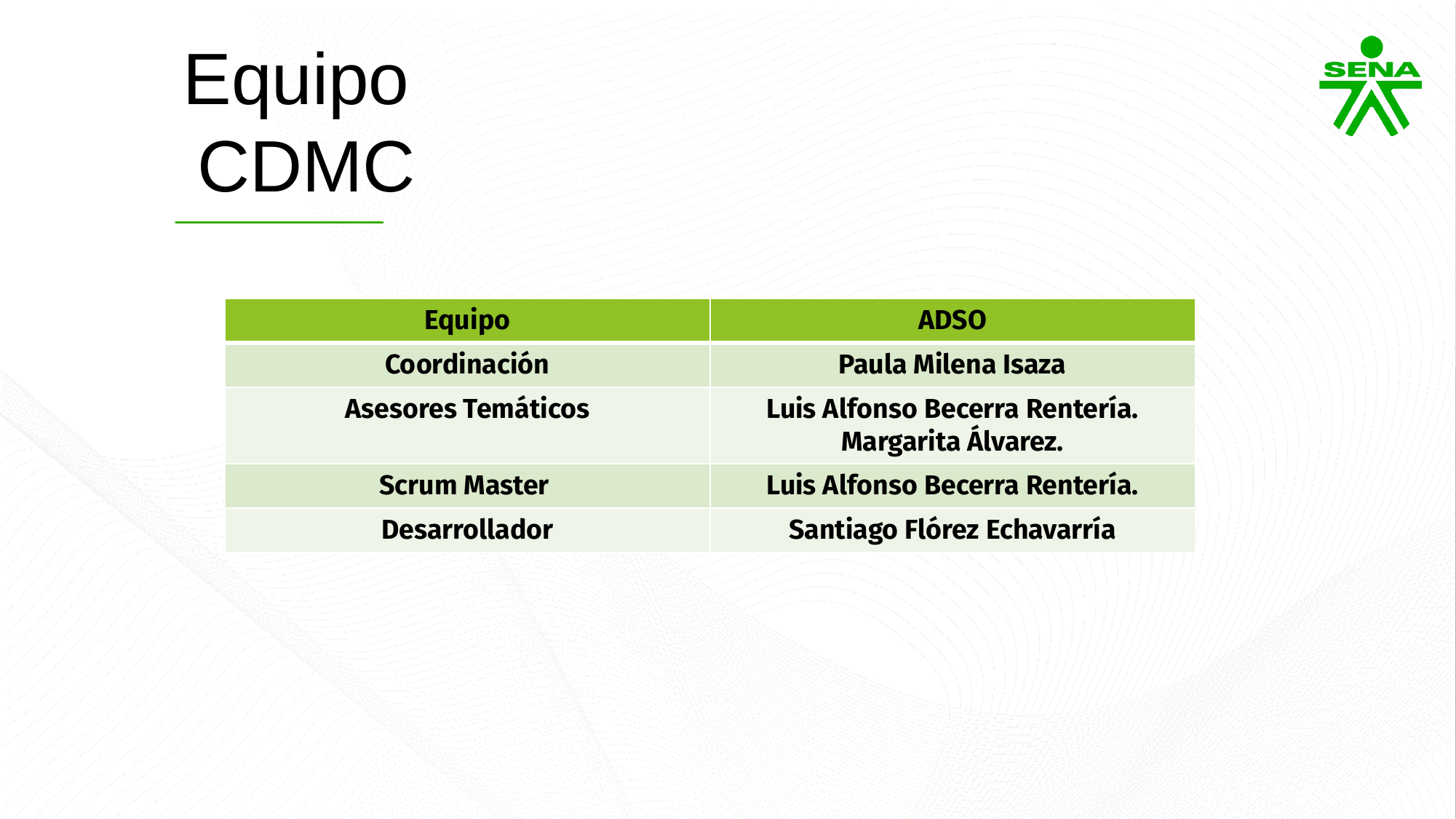

Equipo
CDMC
| Equipo | ADSO |
| --- | --- |
| Coordinación | Paula Milena Isaza |
| Asesores Temáticos | Luis Alfonso Becerra Rentería. Margarita Álvarez. |
| Scrum Master | Luis Alfonso Becerra Rentería. |
| Desarrollador | Santiago Flórez Echavarría |